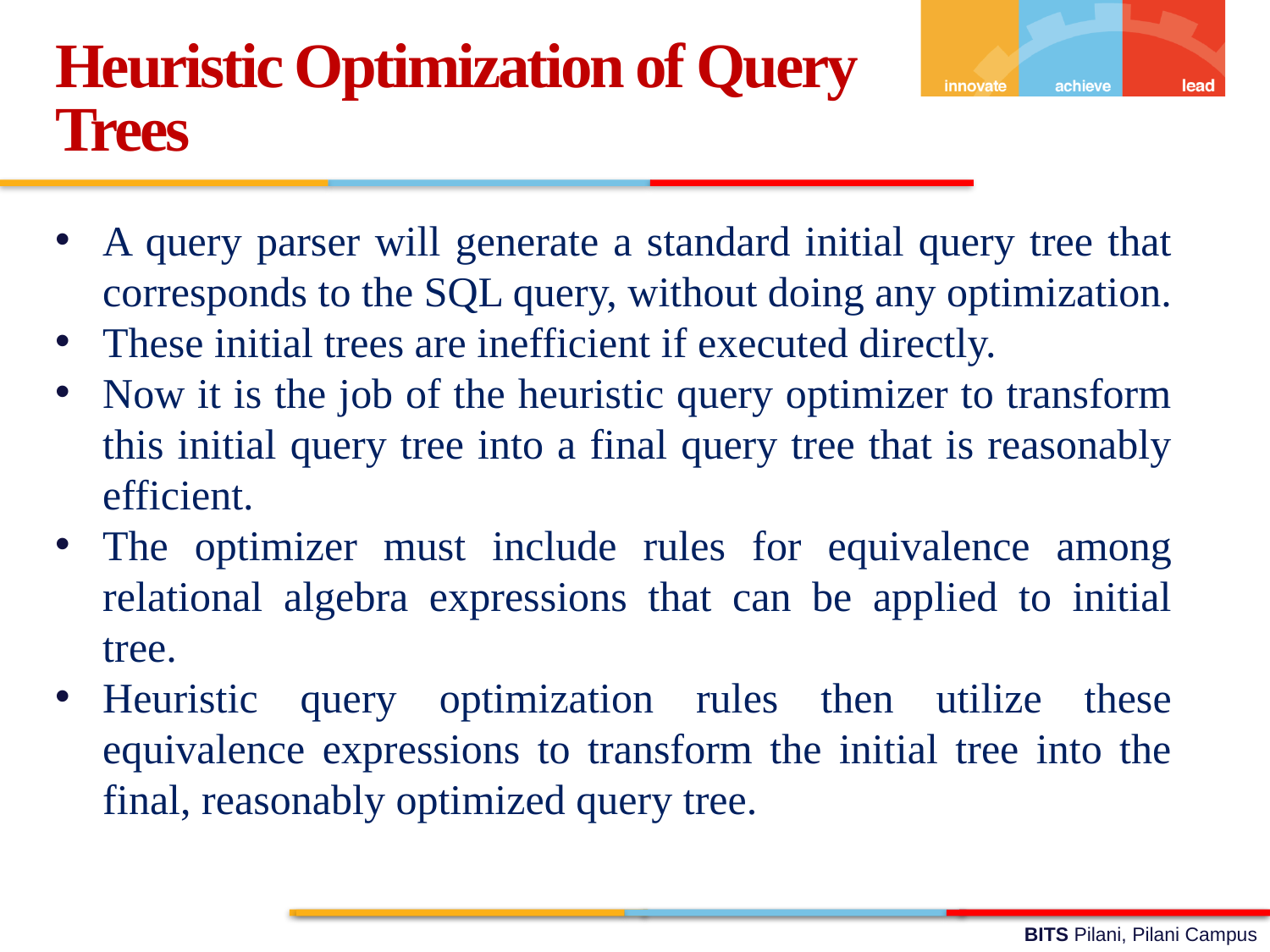

Heuristic Optimization of Query Trees
A query parser will generate a standard initial query tree that corresponds to the SQL query, without doing any optimization.
These initial trees are inefficient if executed directly.
Now it is the job of the heuristic query optimizer to transform this initial query tree into a final query tree that is reasonably efficient.
The optimizer must include rules for equivalence among relational algebra expressions that can be applied to initial tree.
Heuristic query optimization rules then utilize these equivalence expressions to transform the initial tree into the final, reasonably optimized query tree.